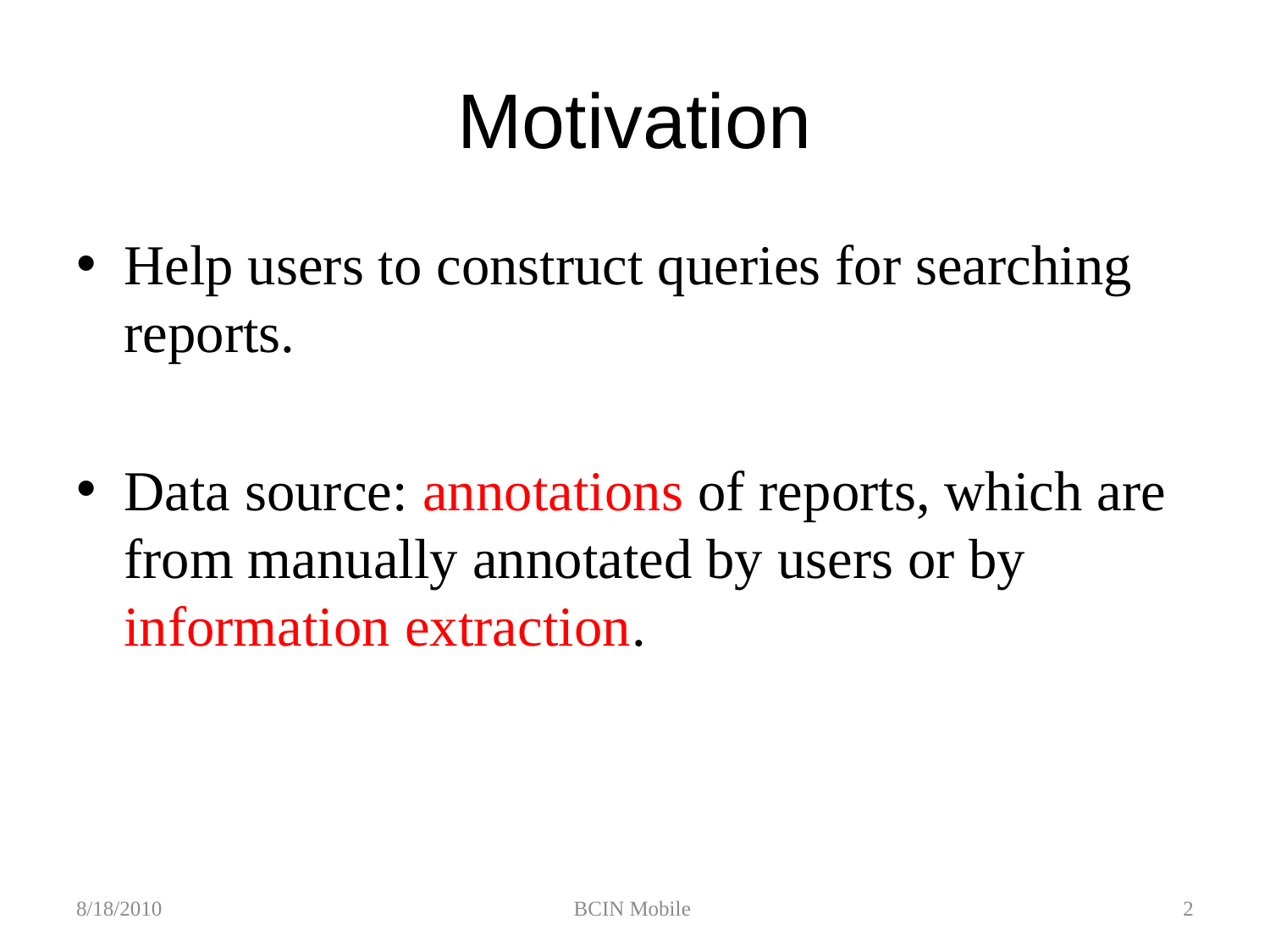

# Motivation
Help users to construct queries for searching reports.

Data source: annotations of reports, which are from manually annotated by users or by information extraction.
8/18/2010
BCIN Mobile
2